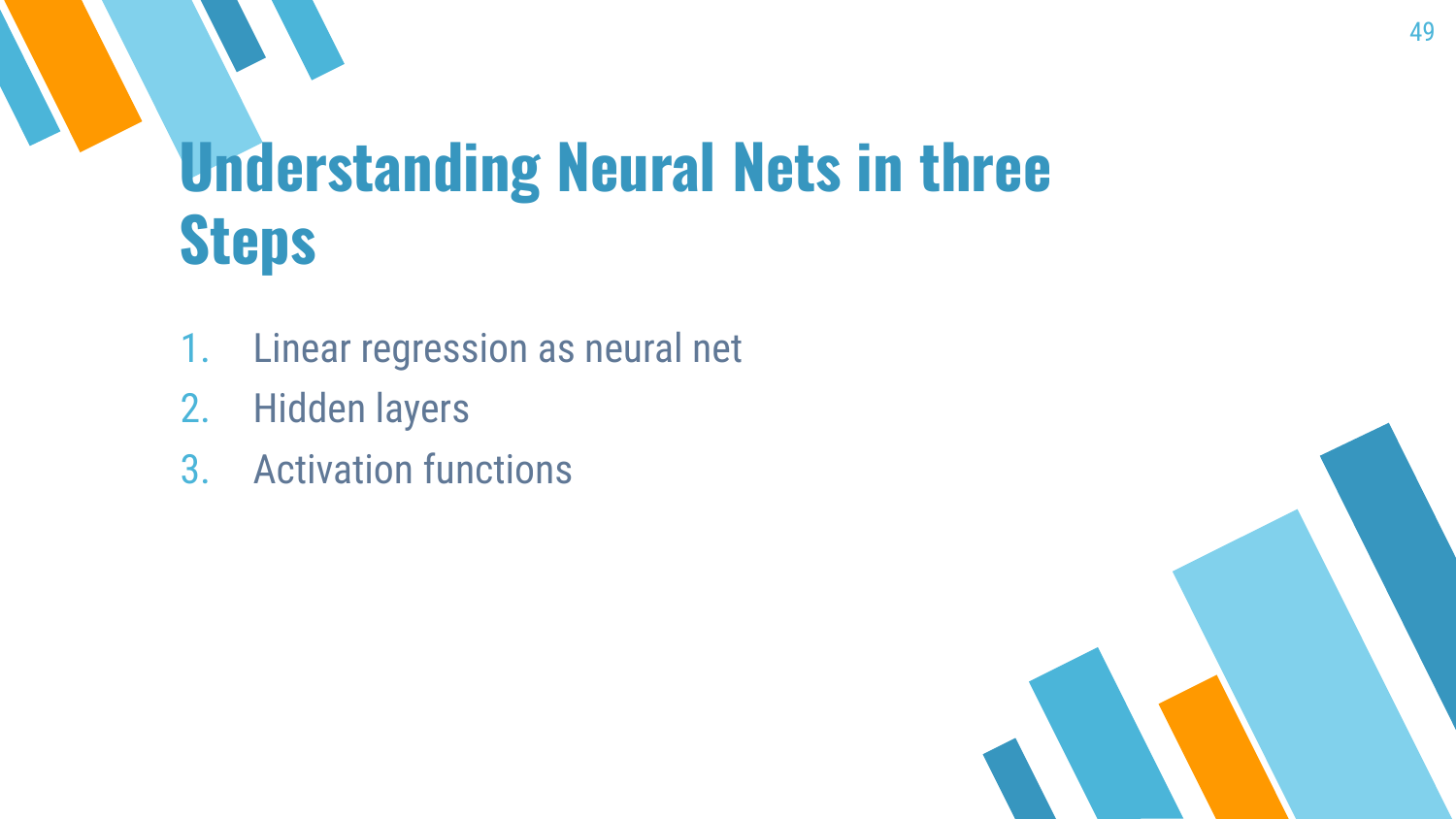

49
# Understanding Neural Nets in three Steps
Linear regression as neural net
Hidden layers
Activation functions